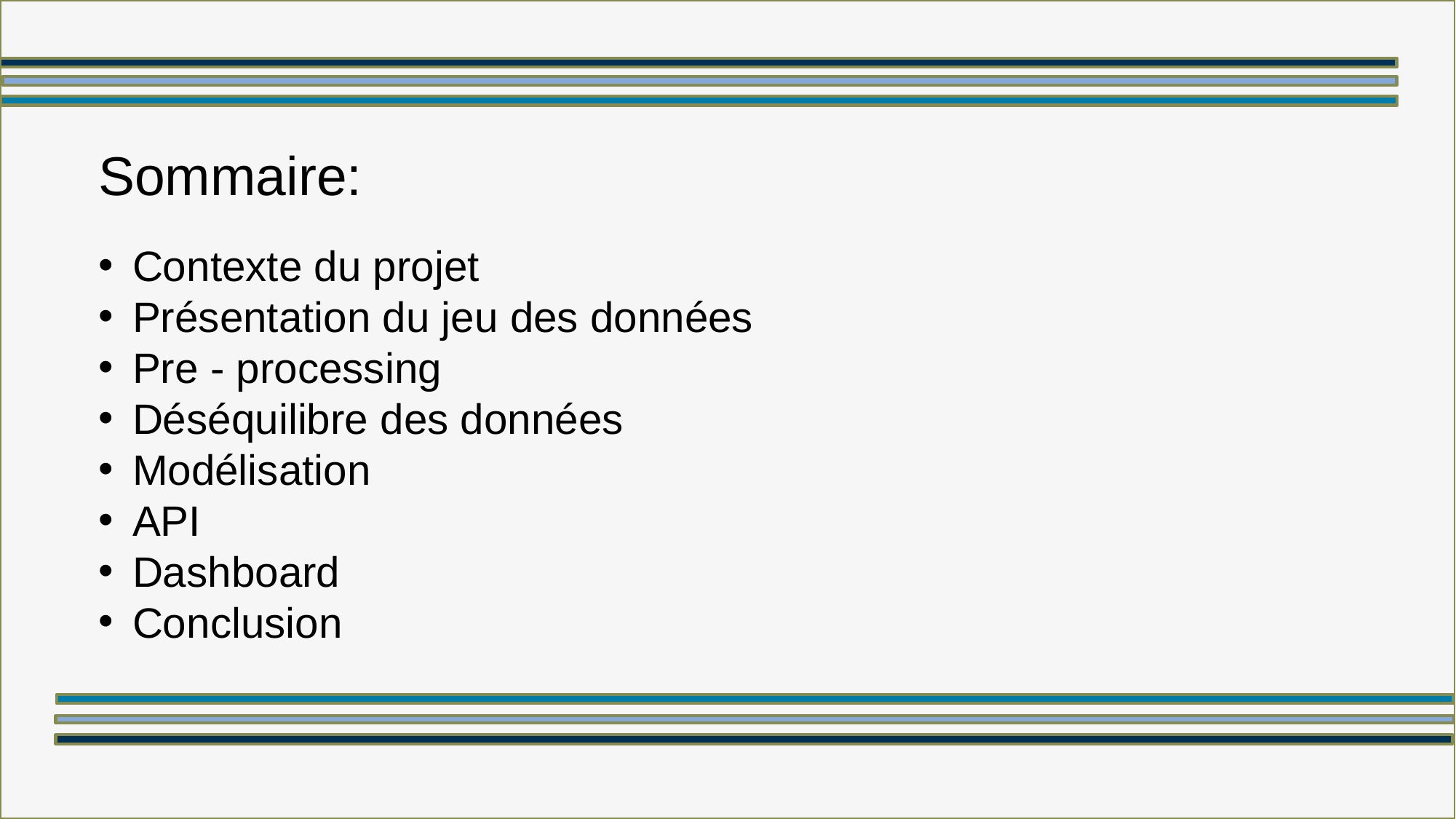

Sommaire:

Contexte du projet
Présentation du jeu des données
Pre - processing
Déséquilibre des données
Modélisation
API
Dashboard
Conclusion